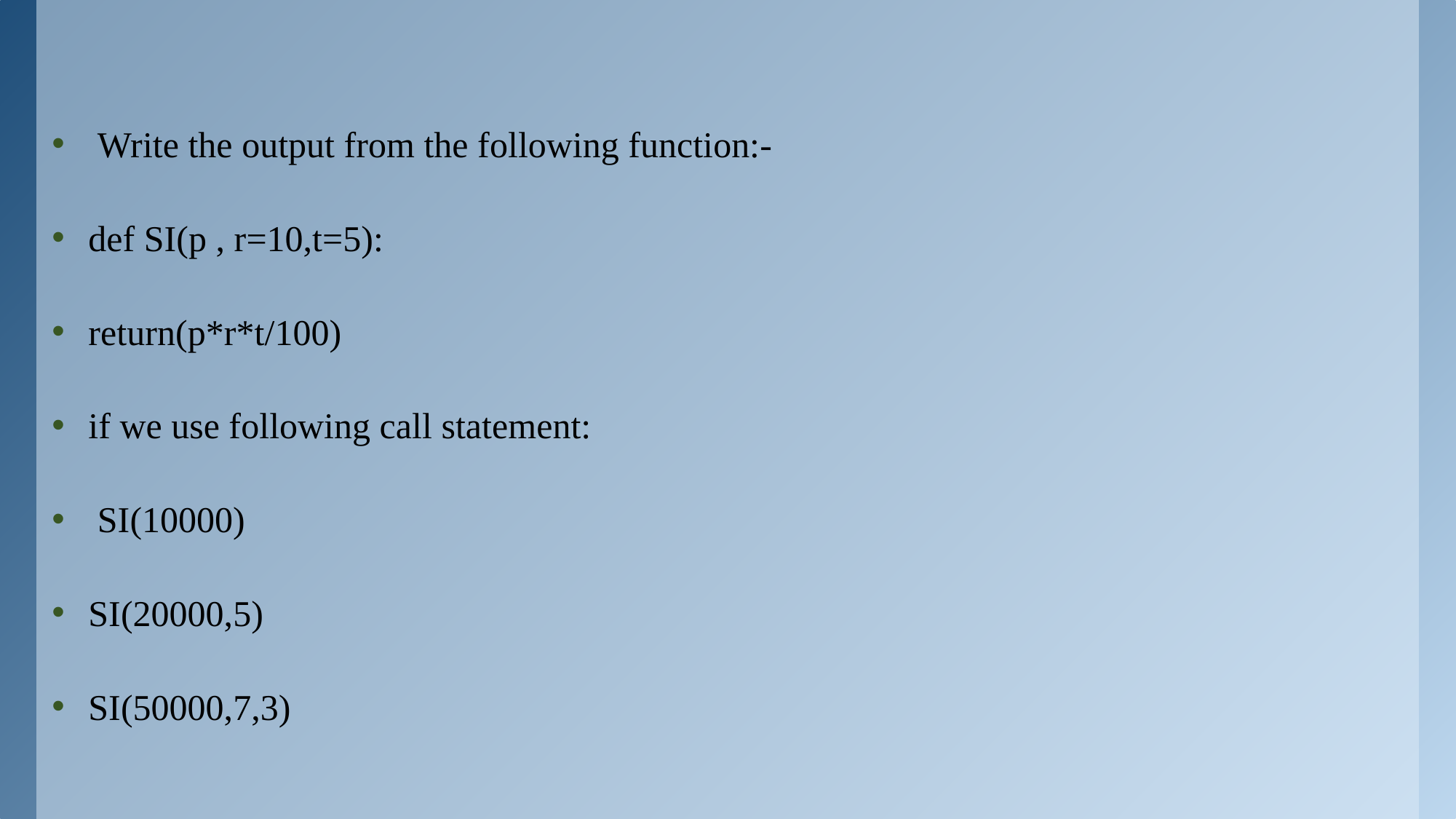

Write the output from the following function:-
def SI(p , r=10,t=5):
return(p*r*t/100)
if we use following call statement:
 SI(10000)
SI(20000,5)
SI(50000,7,3)